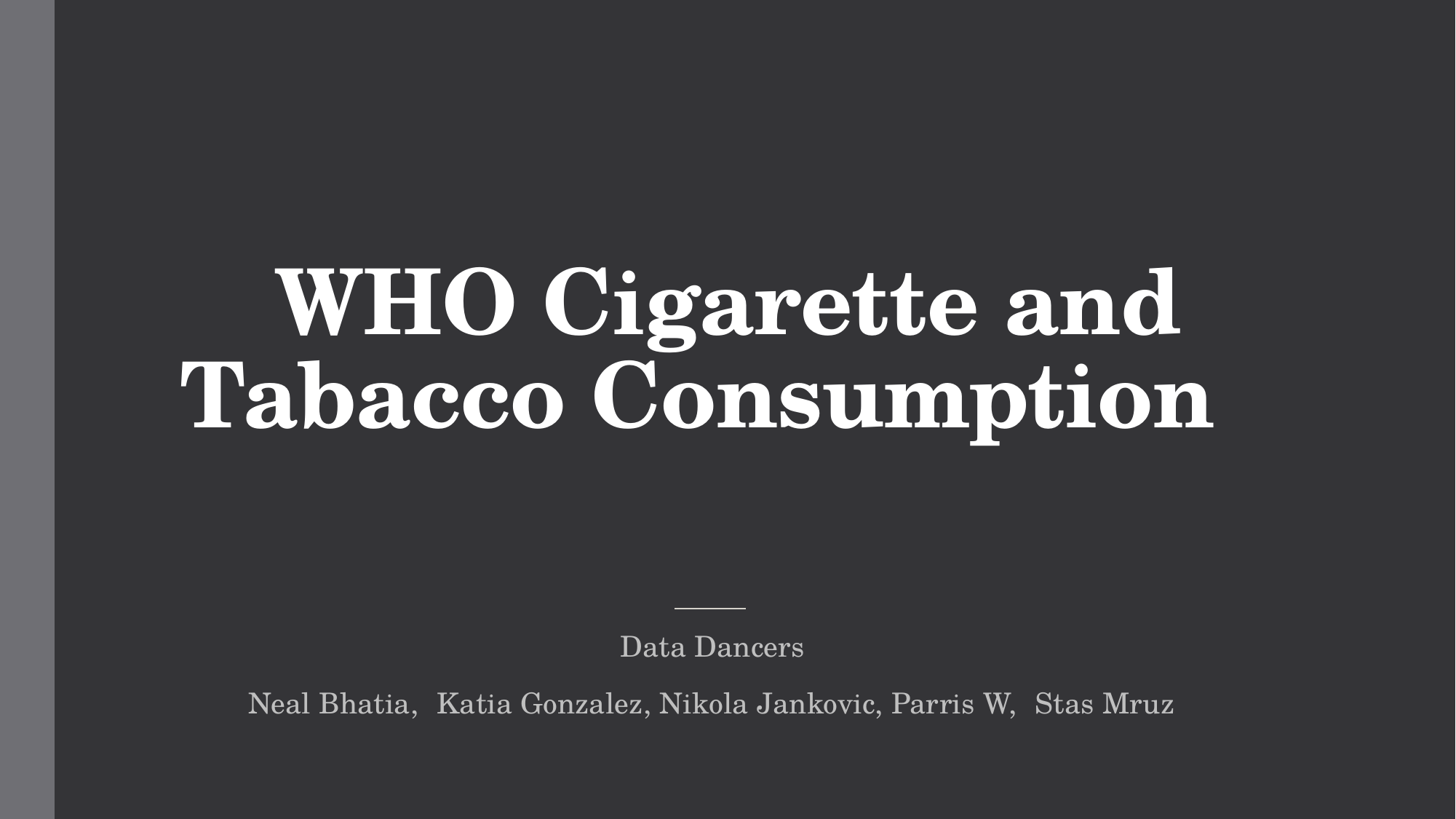

# WHO Cigarette and Tabacco Consumption
Data Dancers
Neal Bhatia,  Katia Gonzalez, Nikola Jankovic, Parris W,  Stas Mruz